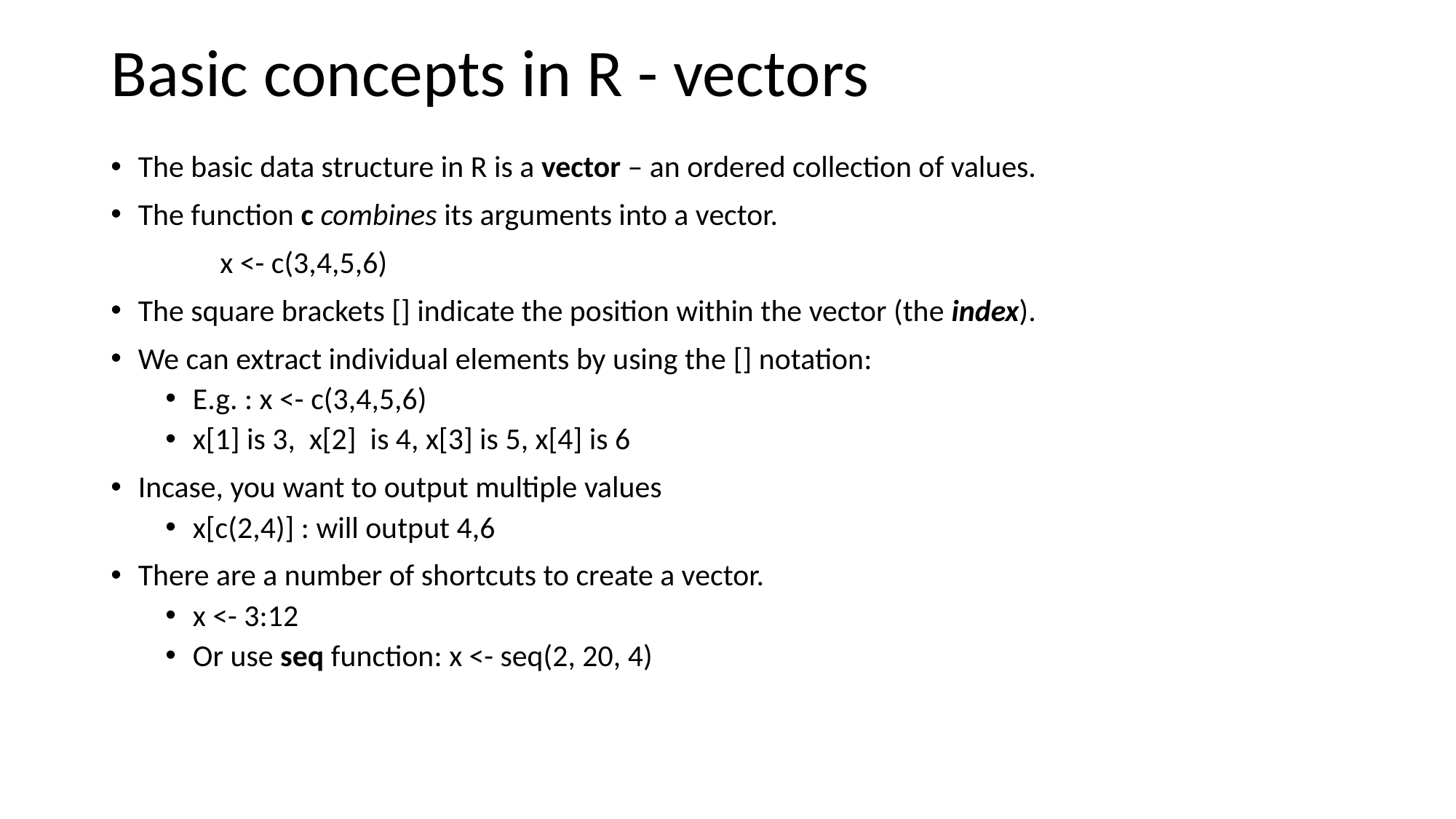

# Basic concepts in R - vectors
The basic data structure in R is a vector – an ordered collection of values.
The function c combines its arguments into a vector.
	x <- c(3,4,5,6)
The square brackets [] indicate the position within the vector (the index).
We can extract individual elements by using the [] notation:
E.g. : x <- c(3,4,5,6)
x[1] is 3,  x[2]  is 4, x[3] is 5, x[4] is 6
Incase, you want to output multiple values
x[c(2,4)] : will output 4,6
There are a number of shortcuts to create a vector.
x <- 3:12
Or use seq function: x <- seq(2, 20, 4)